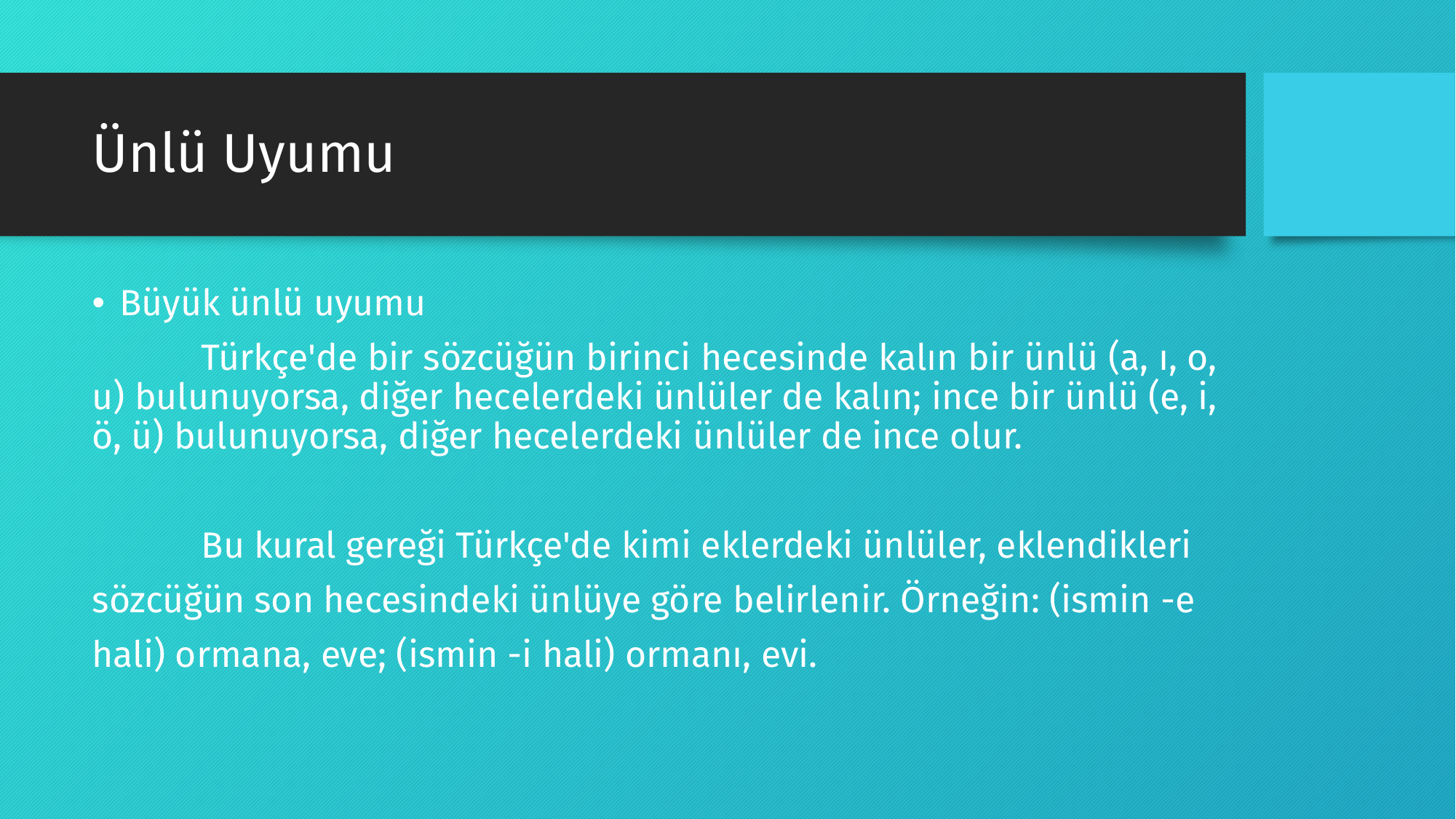

# Ünlü Uyumu
Büyük ünlü uyumu
	Türkçe'de bir sözcüğün birinci hecesinde kalın bir ünlü (a, ı, o, u) bulunuyorsa, diğer hecelerdeki ünlüler de kalın; ince bir ünlü (e, i, ö, ü) bulunuyorsa, diğer hecelerdeki ünlüler de ince olur.

	Bu kural gereği Türkçe'de kimi eklerdeki ünlüler, eklendikleri
sözcüğün son hecesindeki ünlüye göre belirlenir. Örneğin: (ismin -e
hali) ormana, eve; (ismin -i hali) ormanı, evi.